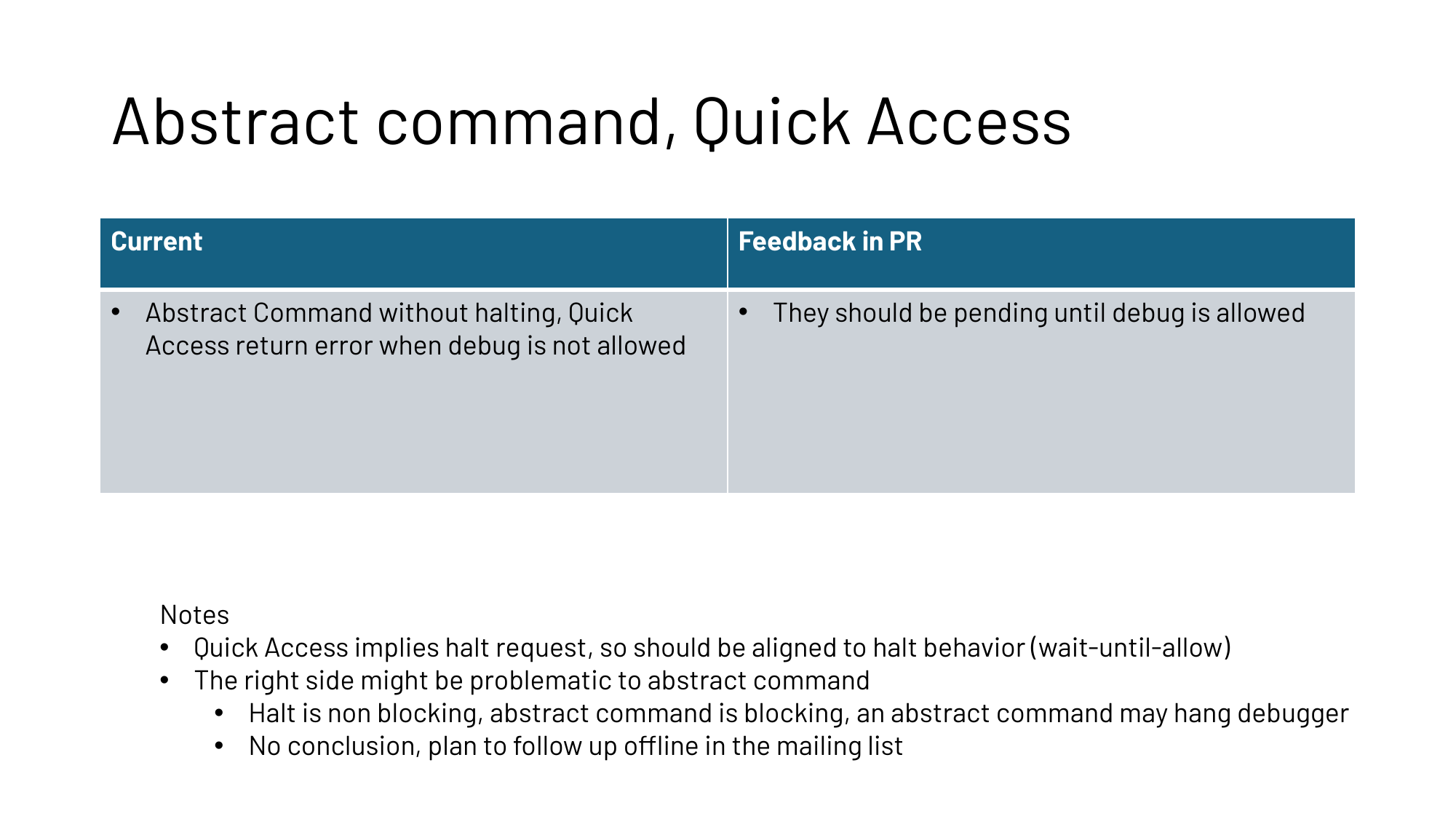

# Abstract command, Quick Access
| Current | Feedback in PR |
| --- | --- |
| Abstract Command without halting, Quick Access return error when debug is not allowed | They should be pending until debug is allowed |
Notes
Quick Access implies halt request, so should be aligned to halt behavior (wait-until-allow)
The right side might be problematic to abstract command
Halt is non blocking, abstract command is blocking, an abstract command may hang debugger
No conclusion, plan to follow up offline in the mailing list